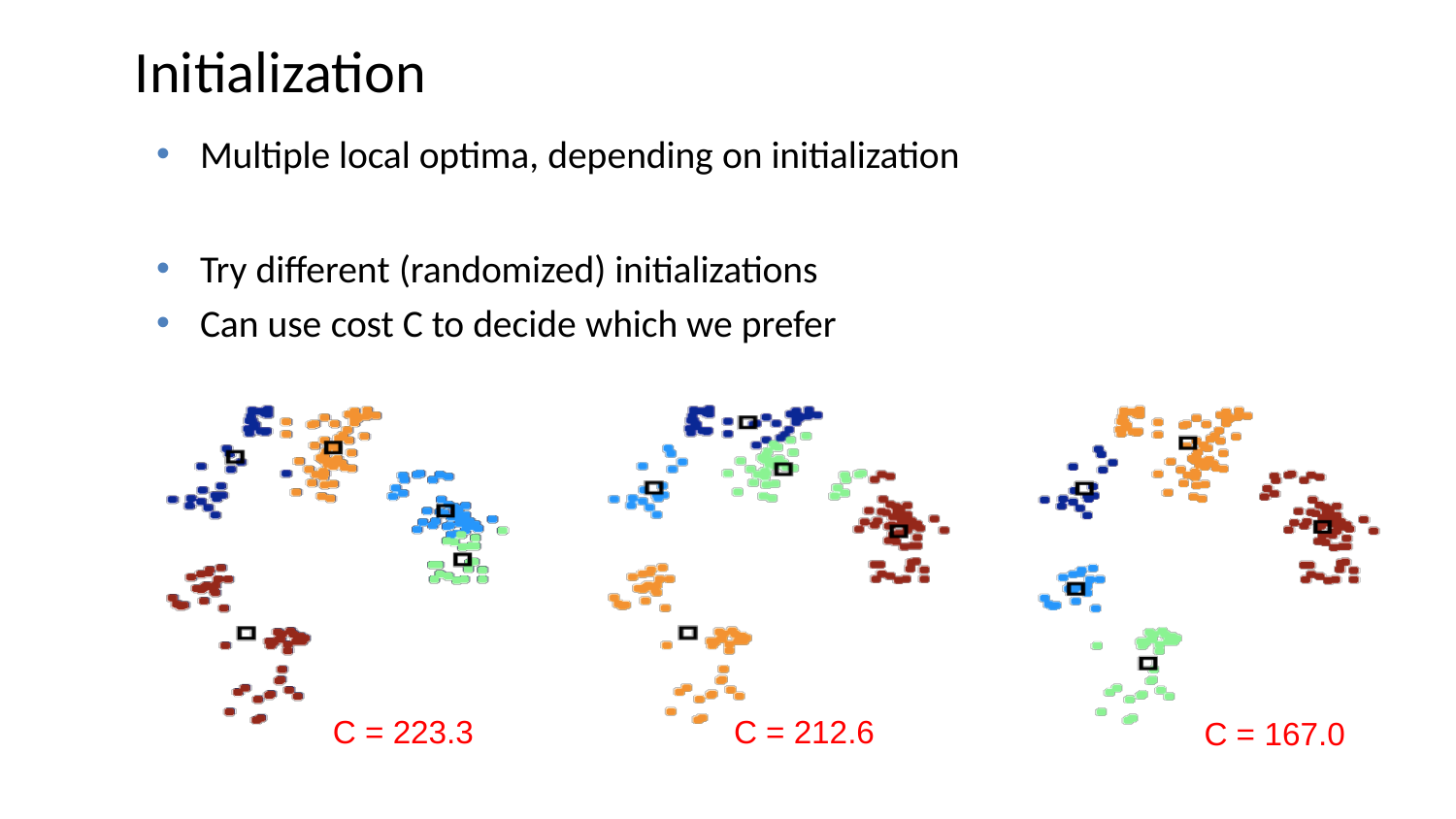

# Initialization
Multiple local optima, depending on initialization

Try diﬀerent (randomized) initializations
Can use cost C to decide which we prefer

C = 223.3
C = 212.6
C = 167.0